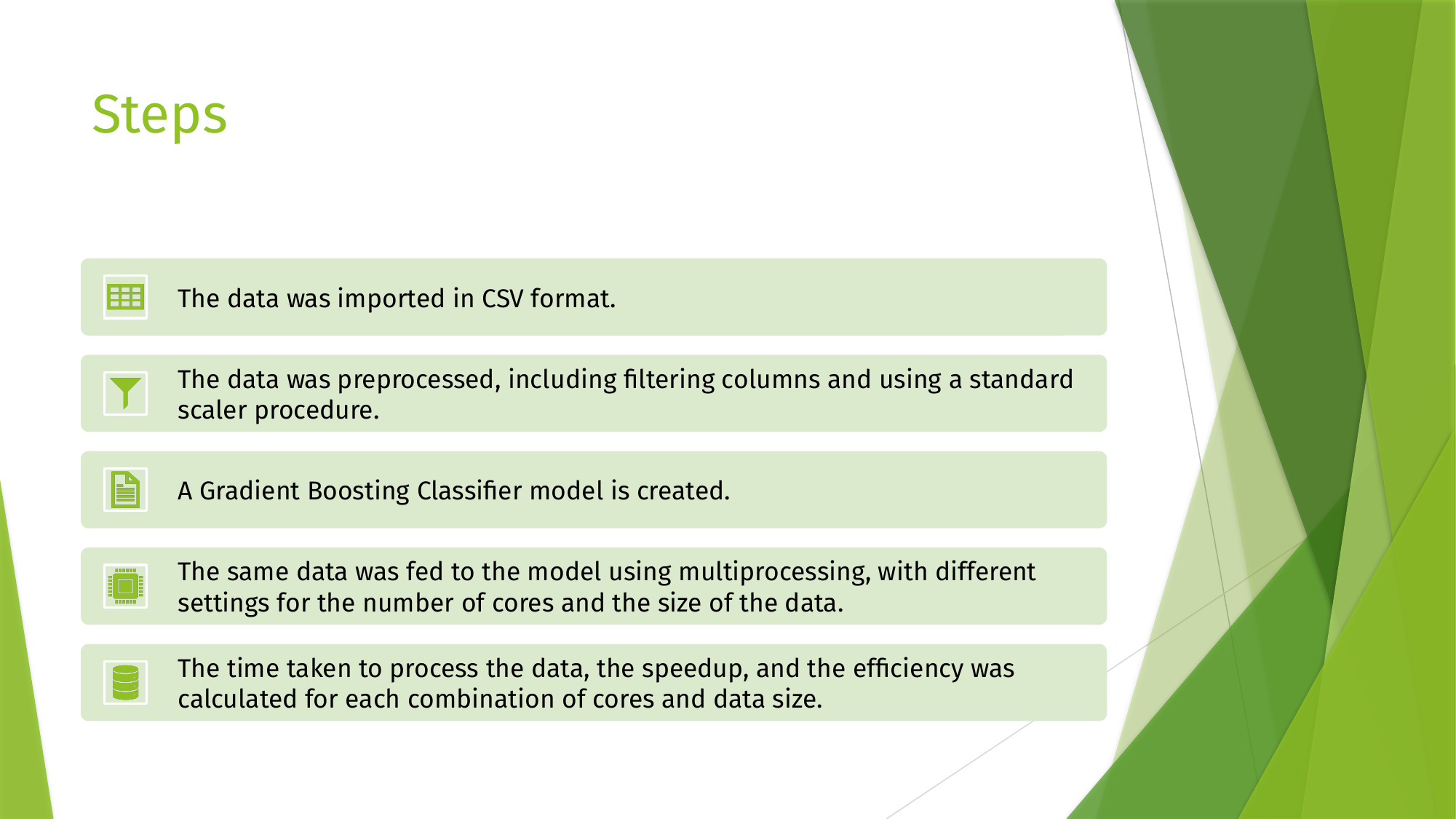

# Steps
The data was imported in CSV format.
The data was preprocessed, including filtering columns and using a standard scaler procedure.
A Gradient Boosting Classifier model is created.
The same data was fed to the model using multiprocessing, with different settings for the number of cores and the size of the data.
The time taken to process the data, the speedup, and the efficiency was calculated for each combination of cores and data size.